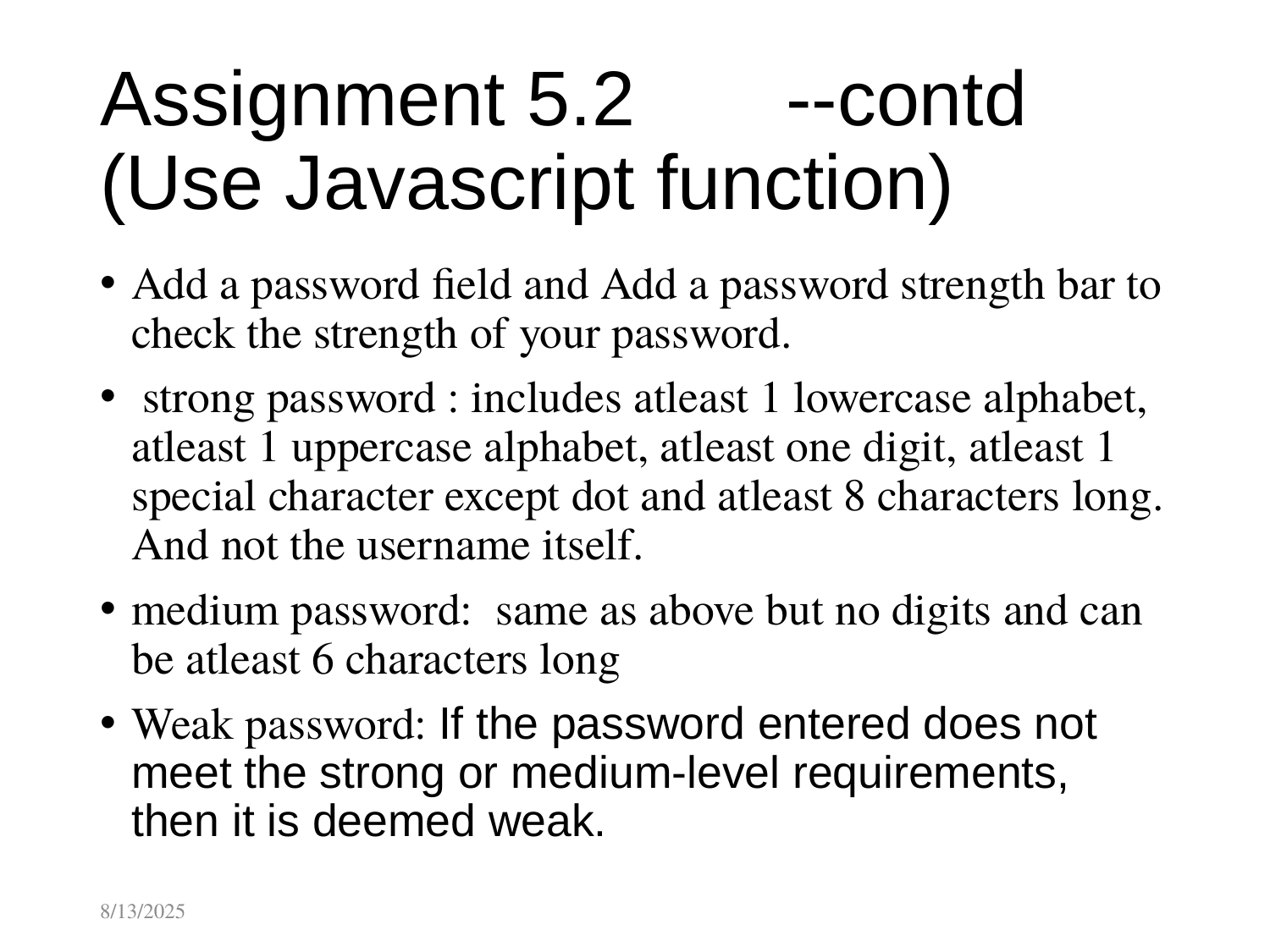

# Assignment 5.2       --contd (Use Javascript function)
Add a password field and Add a password strength bar to check the strength of your password.
 strong password : includes atleast 1 lowercase alphabet, atleast 1 uppercase alphabet, atleast one digit, atleast 1 special character except dot and atleast 8 characters long. And not the username itself.
medium password:  same as above but no digits and can be atleast 6 characters long
Weak password: If the password entered does not meet the strong or medium-level requirements, then it is deemed weak.
8/13/2025